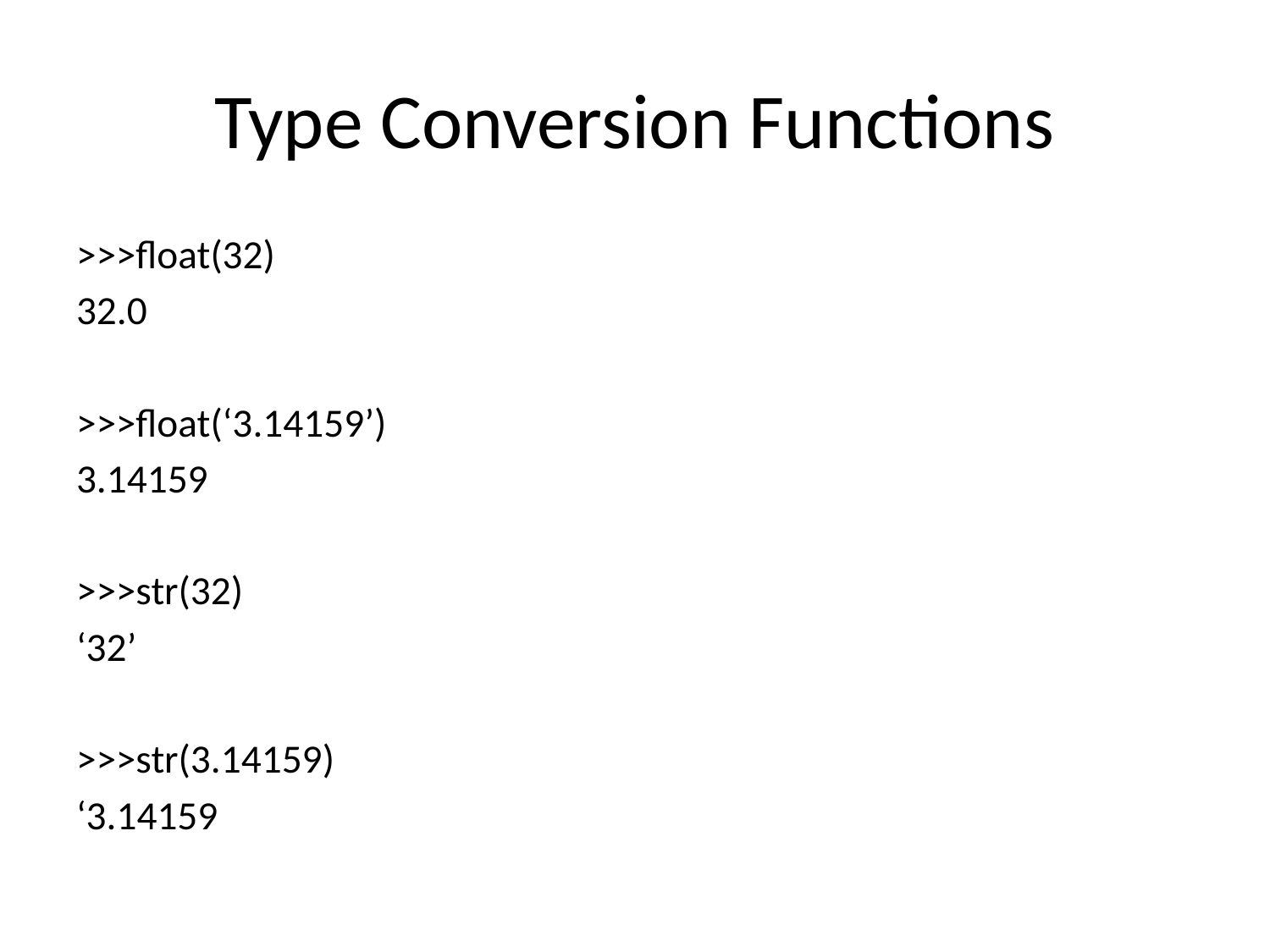

# Type Conversion Functions
>>>float(32)
32.0

>>>float(‘3.14159’)
3.14159

>>>str(32)
‘32’

>>>str(3.14159)
‘3.14159